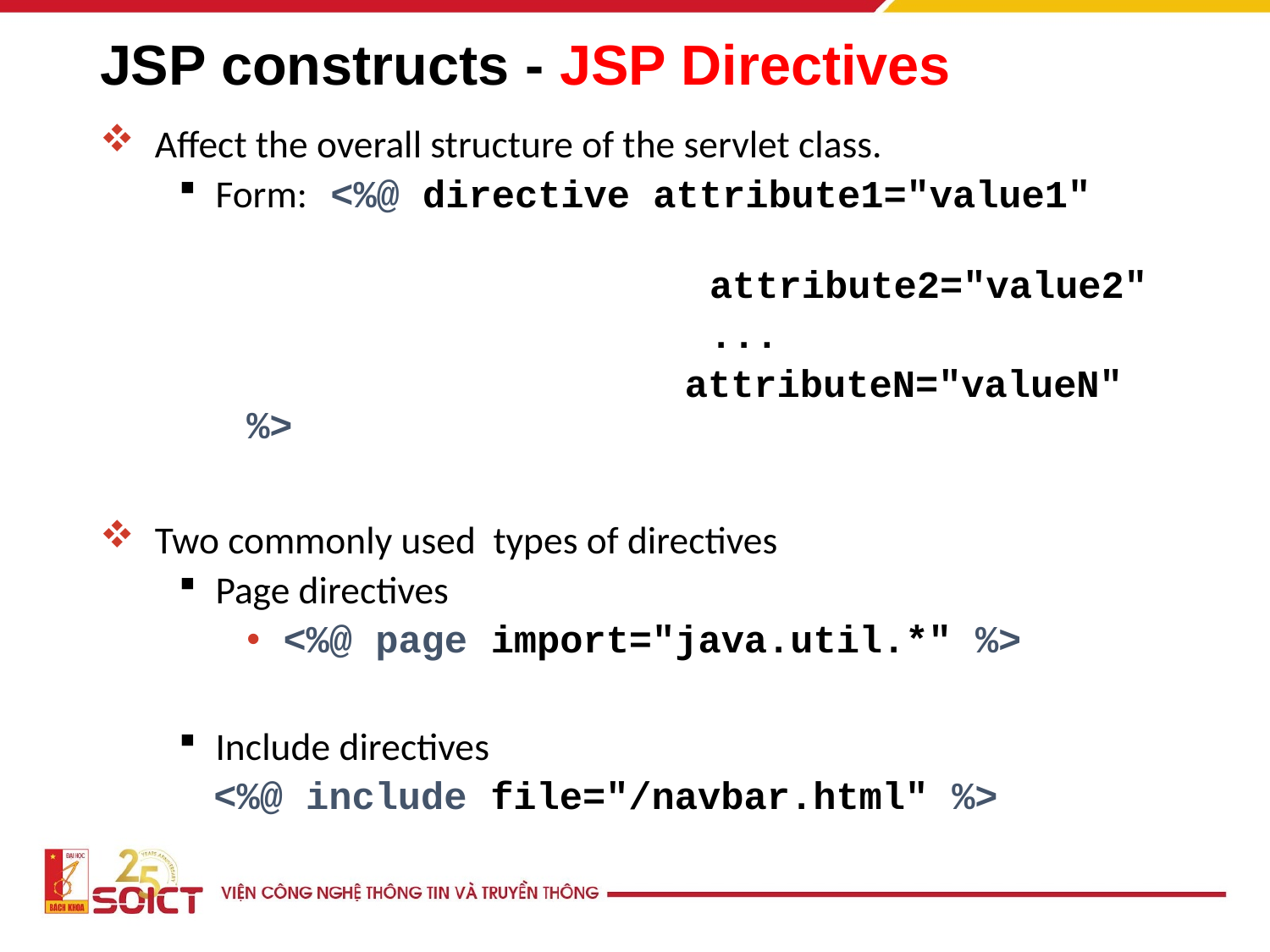

# JSP constructs - JSP Directives
Affect the overall structure of the servlet class.
Form: <%@ directive attribute1="value1"
                       attribute2="value2"
                       ...
                   attributeN="valueN" %>

Two commonly used  types of directives
Page directives
<%@ page import="java.util.*" %>

Include directives
    <%@ include file="/navbar.html" %>